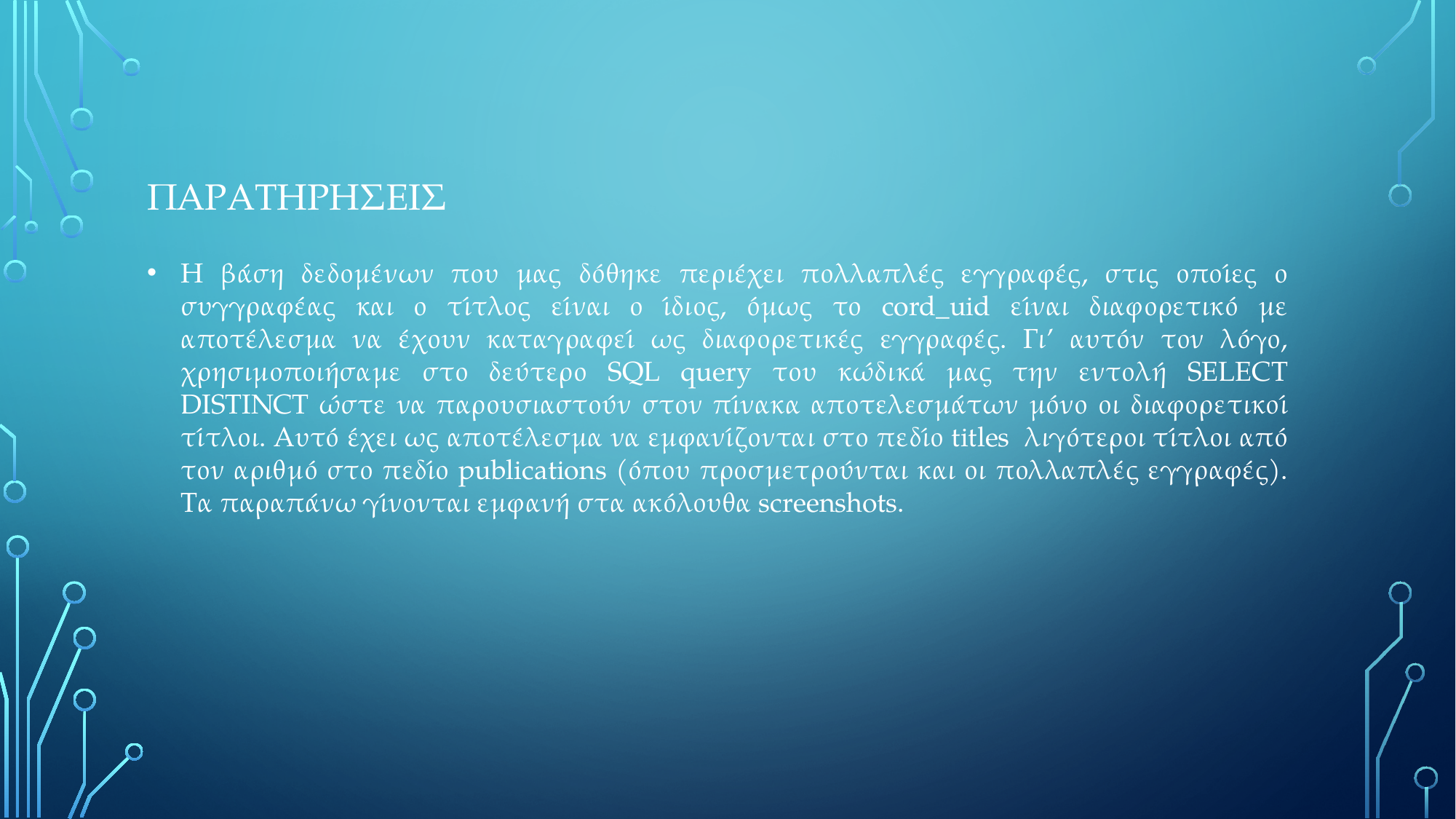

# παρατηρησεις
Η βάση δεδομένων που μας δόθηκε περιέχει πολλαπλές εγγραφές, στις οποίες ο συγγραφέας και ο τίτλος είναι ο ίδιος, όμως το cord_uid είναι διαφορετικό με αποτέλεσμα να έχουν καταγραφεί ως διαφορετικές εγγραφές. Γι’ αυτόν τον λόγο, χρησιμοποιήσαμε στο δεύτερο SQL query του κώδικά μας την εντολή SELECT DISTINCT ώστε να παρουσιαστούν στον πίνακα αποτελεσμάτων μόνο οι διαφορετικοί τίτλοι. Αυτό έχει ως αποτέλεσμα να εμφανίζονται στο πεδίο titles  λιγότεροι τίτλοι από τον αριθμό στο πεδίο publications (όπου προσμετρούνται και οι πολλαπλές εγγραφές). Τα παραπάνω γίνονται εμφανή στα ακόλουθα screenshots.